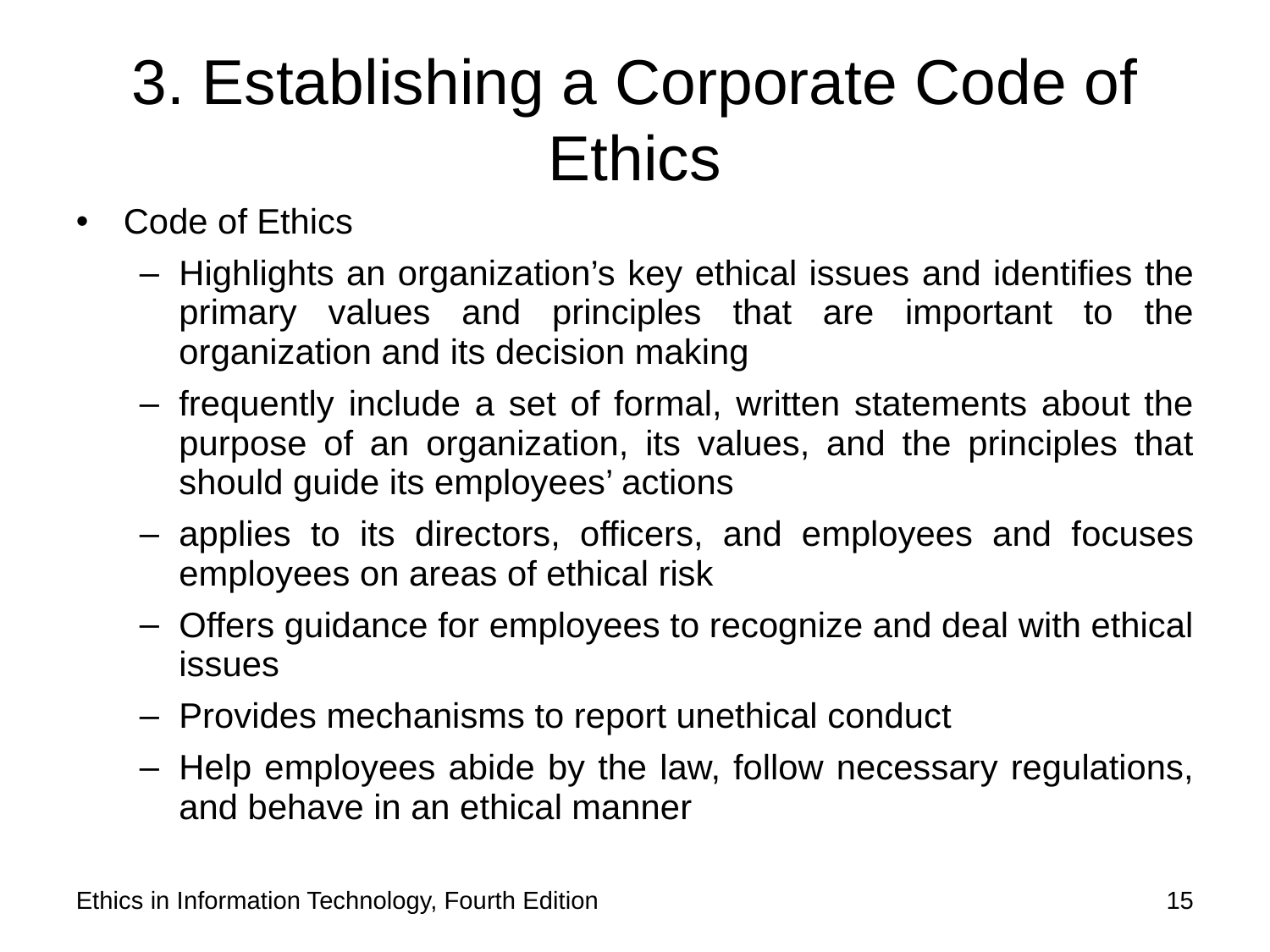

# 3. Establishing a Corporate Code of Ethics
Code of Ethics
Highlights an organization’s key ethical issues and identifies the primary values and principles that are important to the organization and its decision making
frequently include a set of formal, written statements about the purpose of an organization, its values, and the principles that should guide its employees’ actions
applies to its directors, officers, and employees and focuses employees on areas of ethical risk
Offers guidance for employees to recognize and deal with ethical issues
Provides mechanisms to report unethical conduct
Help employees abide by the law, follow necessary regulations, and behave in an ethical manner
Ethics in Information Technology, Fourth Edition
15